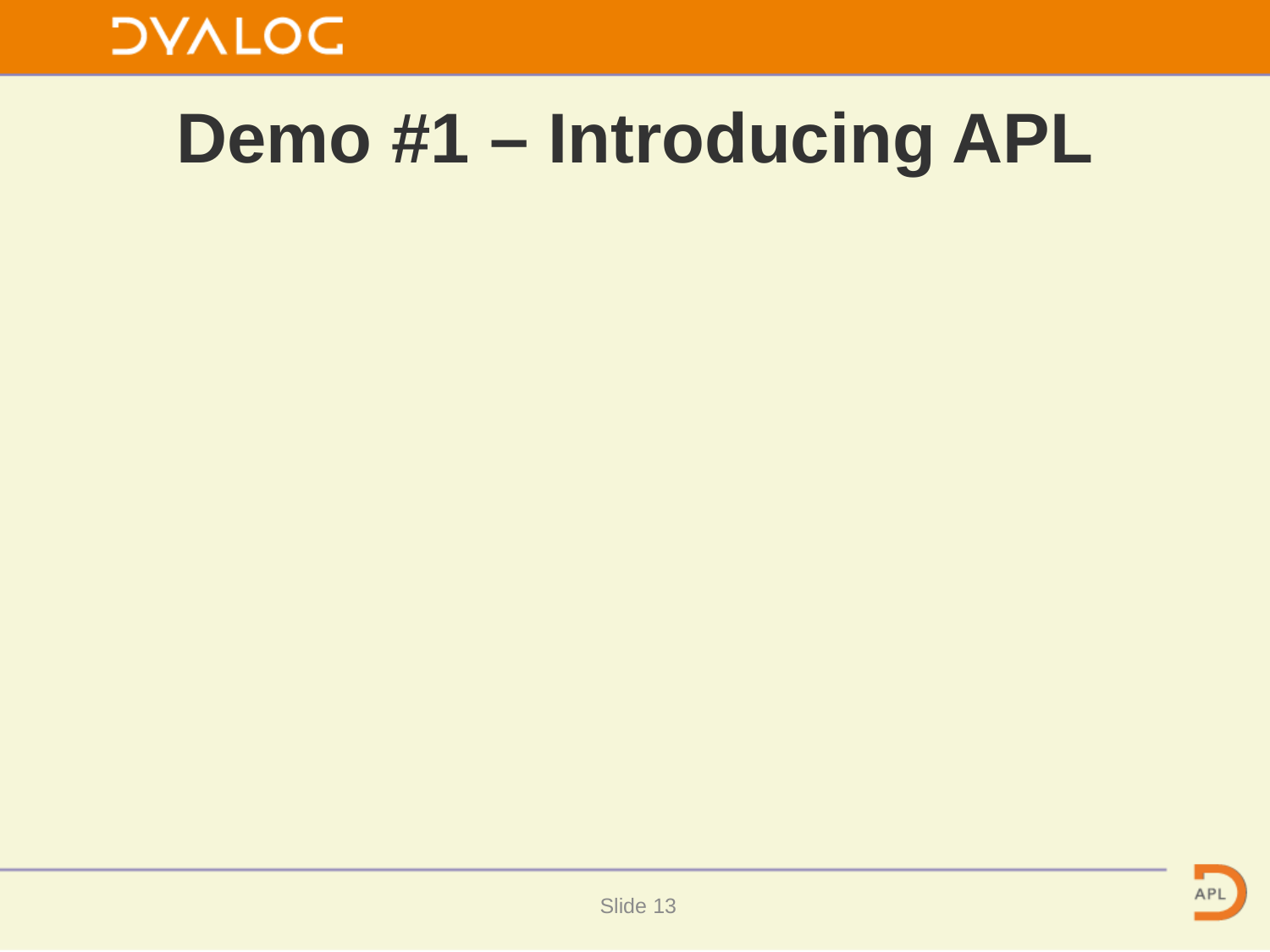

# Demo #1 – Introducing APL

Slide 13